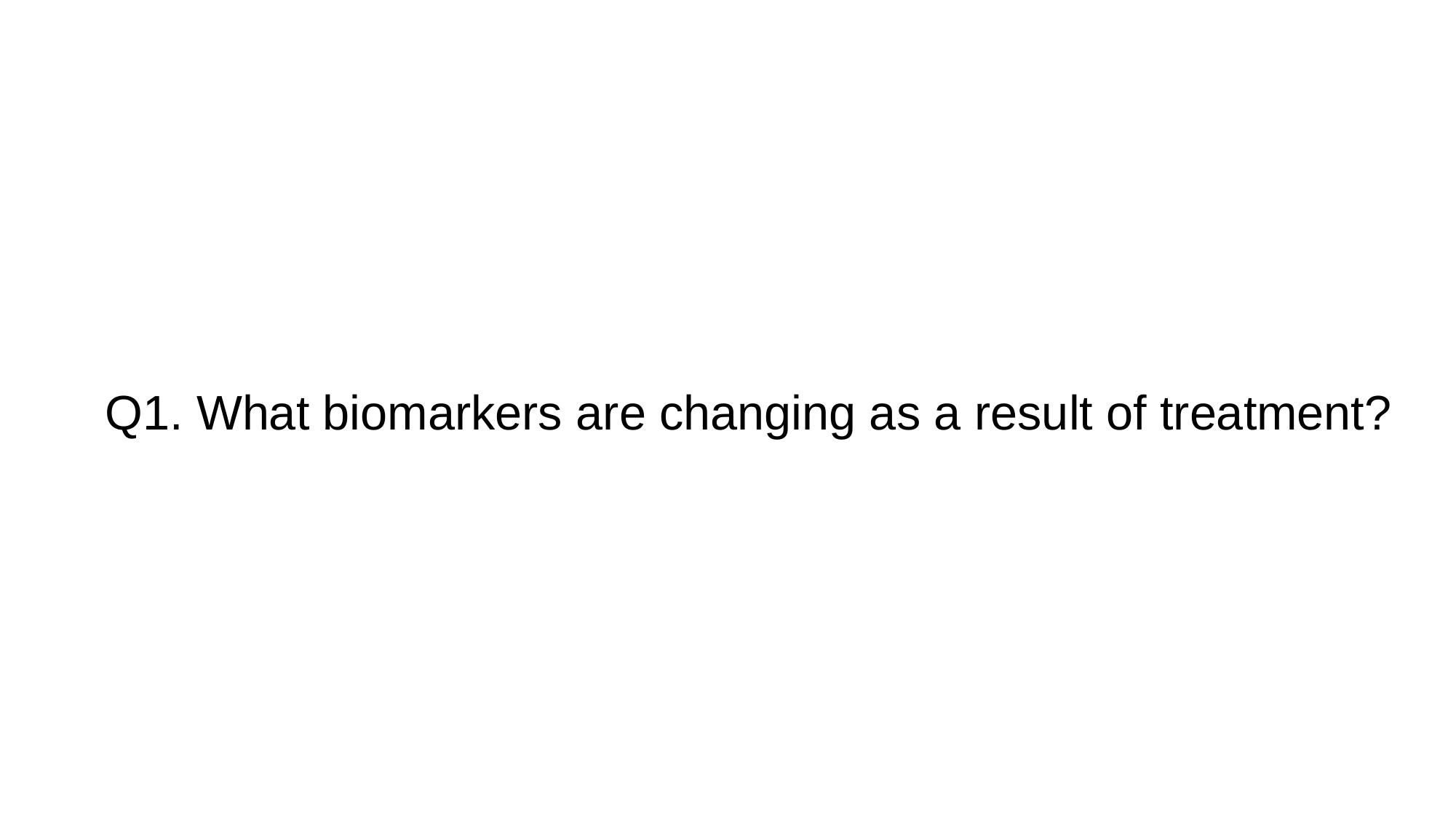

# Q1. What biomarkers are changing as a result of treatment?